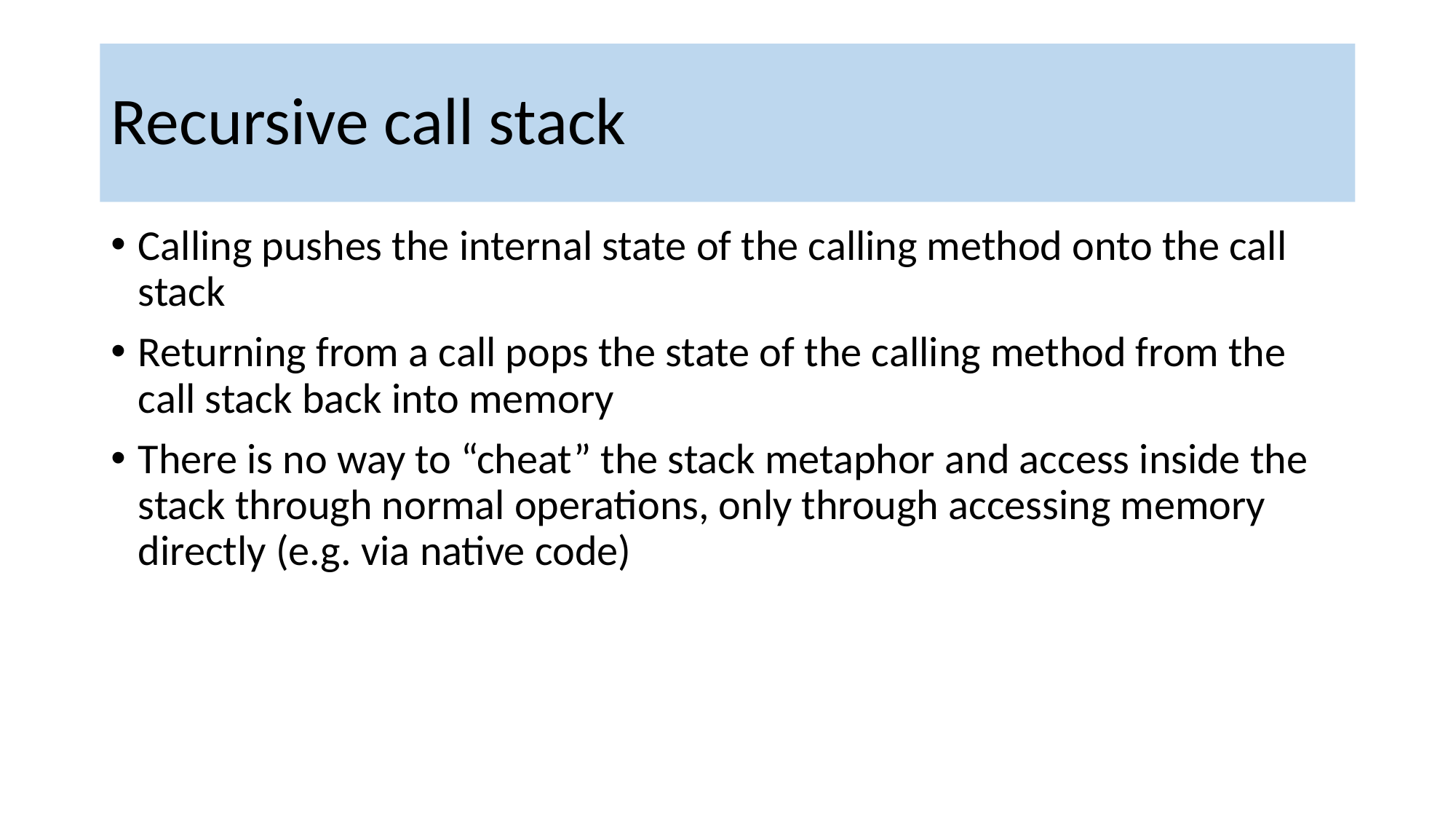

# Recursive call stack
Calling pushes the internal state of the calling method onto the call stack
Returning from a call pops the state of the calling method from the call stack back into memory
There is no way to “cheat” the stack metaphor and access inside the stack through normal operations, only through accessing memory directly (e.g. via native code)